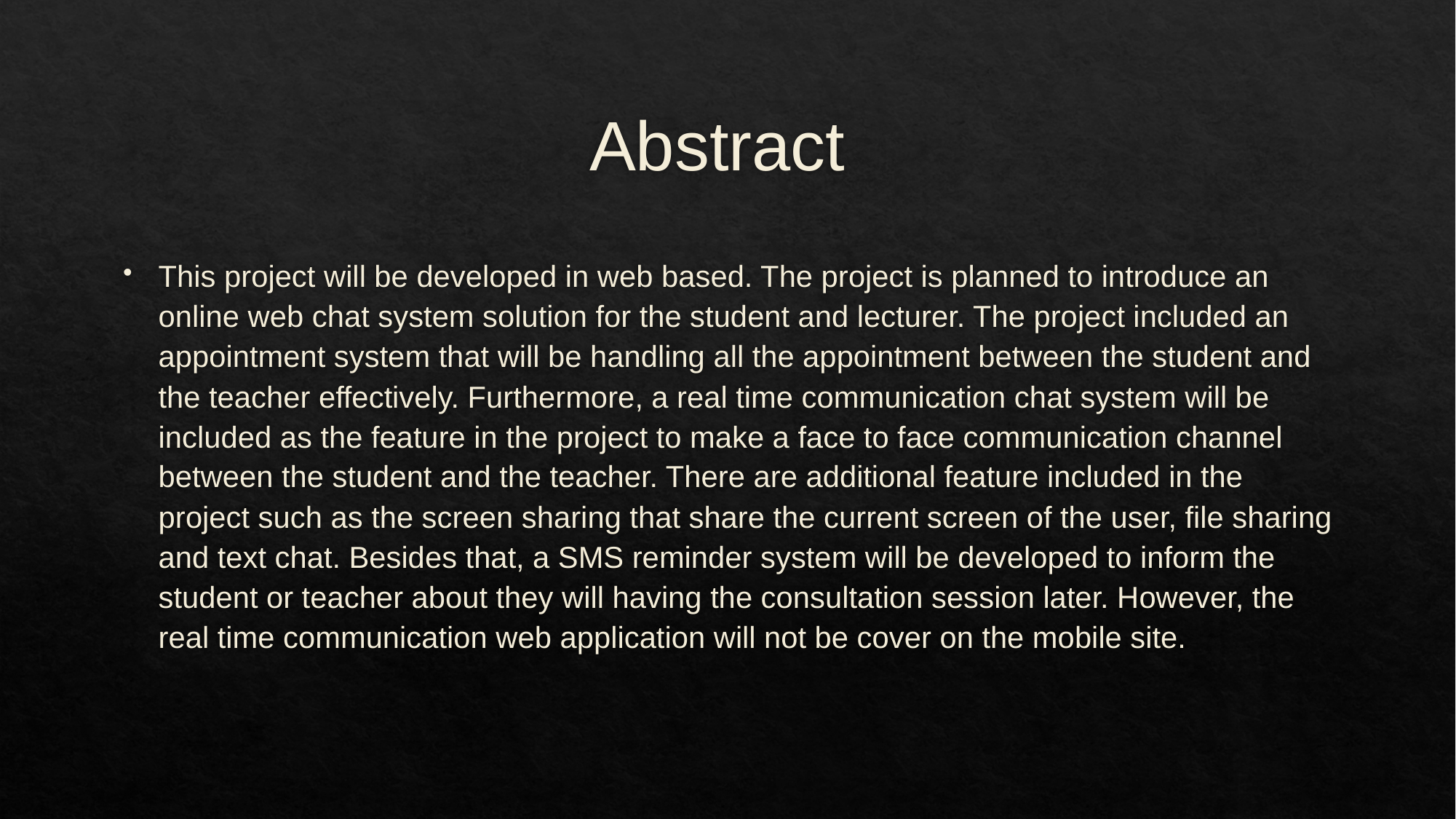

# Abstract
This project will be developed in web based. The project is planned to introduce an online web chat system solution for the student and lecturer. The project included an appointment system that will be handling all the appointment between the student and the teacher effectively. Furthermore, a real time communication chat system will be included as the feature in the project to make a face to face communication channel between the student and the teacher. There are additional feature included in the project such as the screen sharing that share the current screen of the user, file sharing and text chat. Besides that, a SMS reminder system will be developed to inform the student or teacher about they will having the consultation session later. However, the real time communication web application will not be cover on the mobile site.